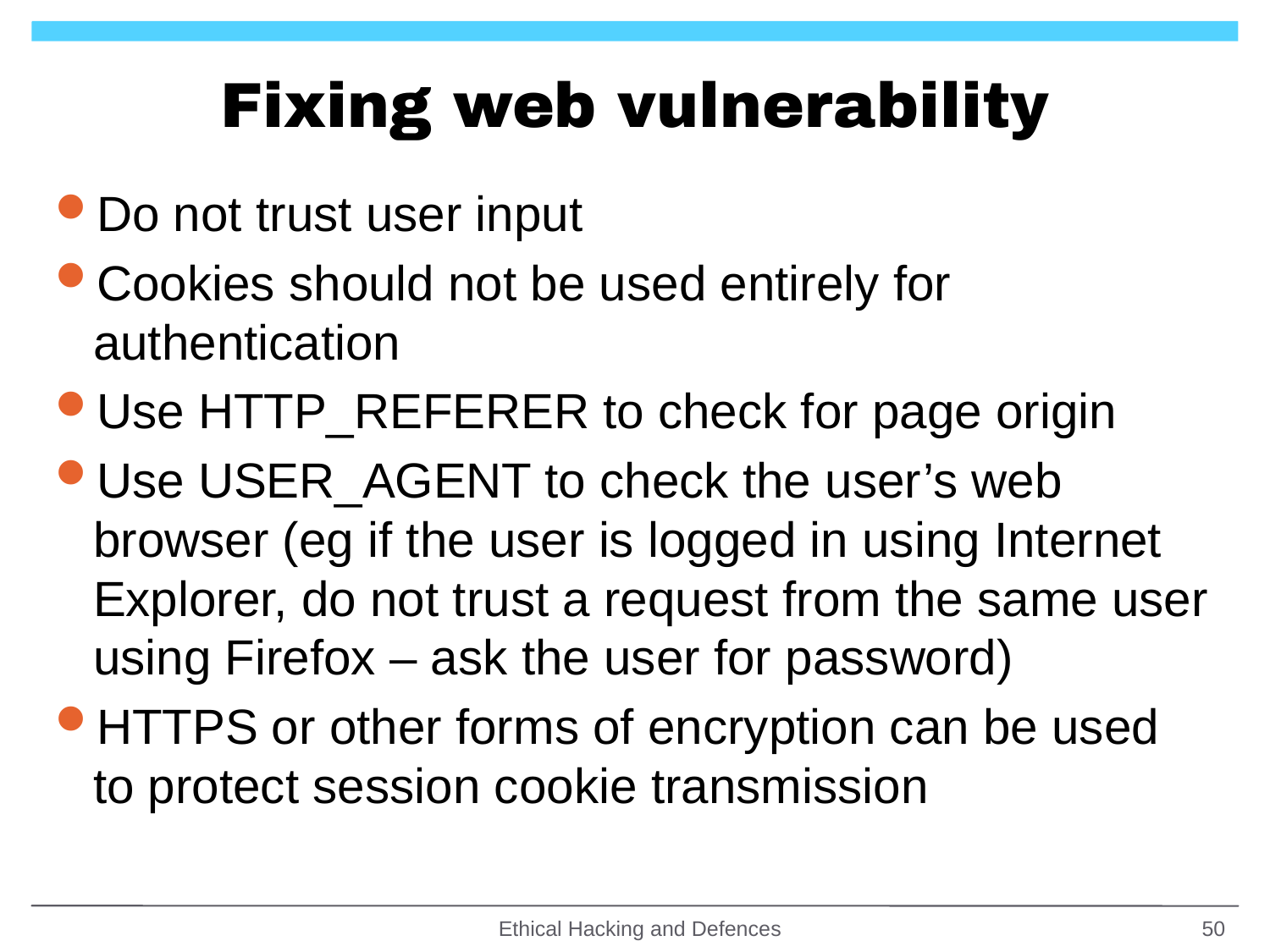

# Fixing web vulnerability
Do not trust user input
Cookies should not be used entirely for authentication
Use HTTP_REFERER to check for page origin
Use USER_AGENT to check the user’s web browser (eg if the user is logged in using Internet Explorer, do not trust a request from the same user using Firefox – ask the user for password)
HTTPS or other forms of encryption can be used to protect session cookie transmission

Ethical Hacking and Defences
50